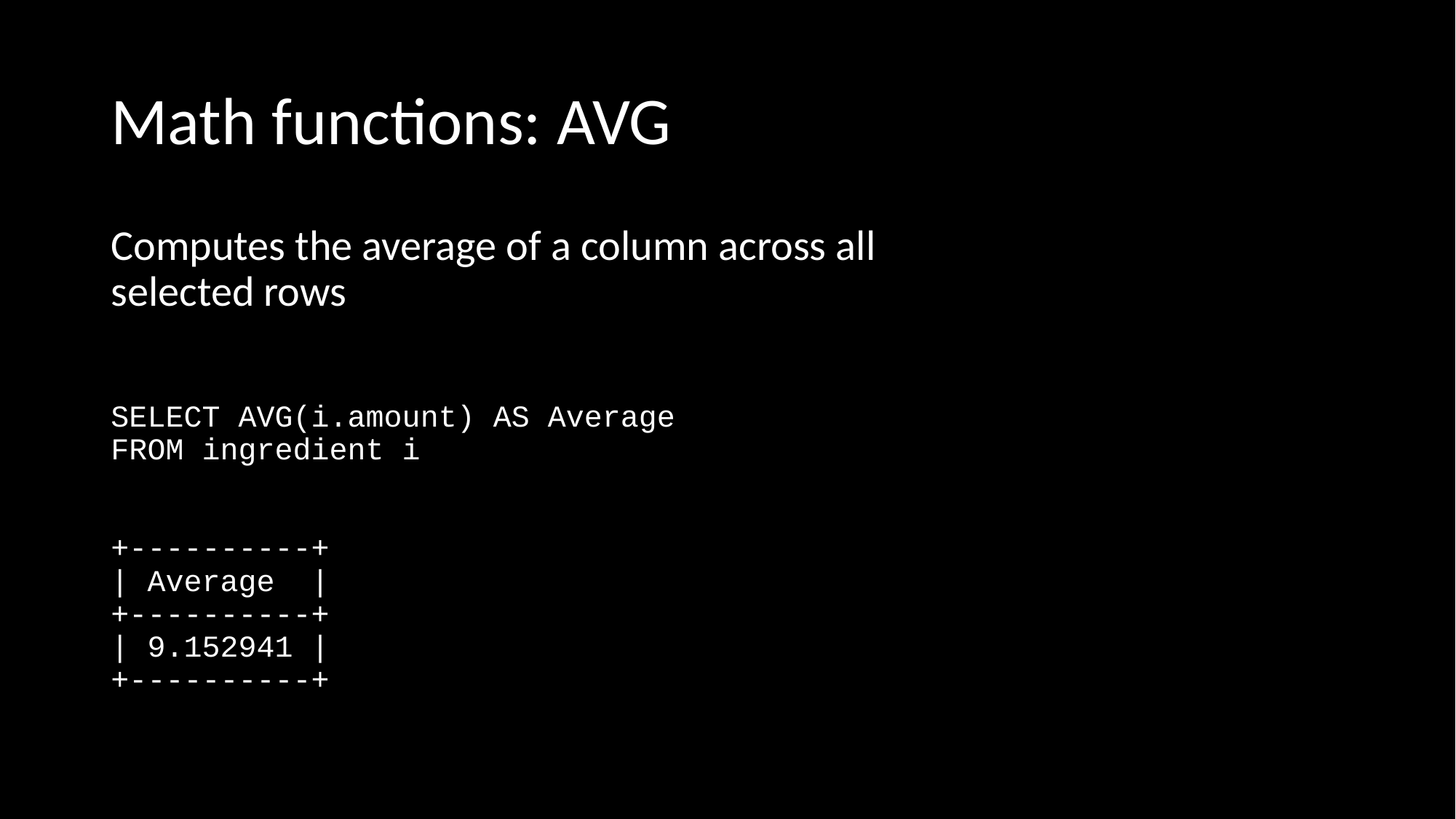

# Math functions: AVG
Computes the average of a column across all selected rows
SELECT AVG(i.amount) AS Average
FROM ingredient i

+----------+
| Average  |
+----------+
| 9.152941 |
+----------+